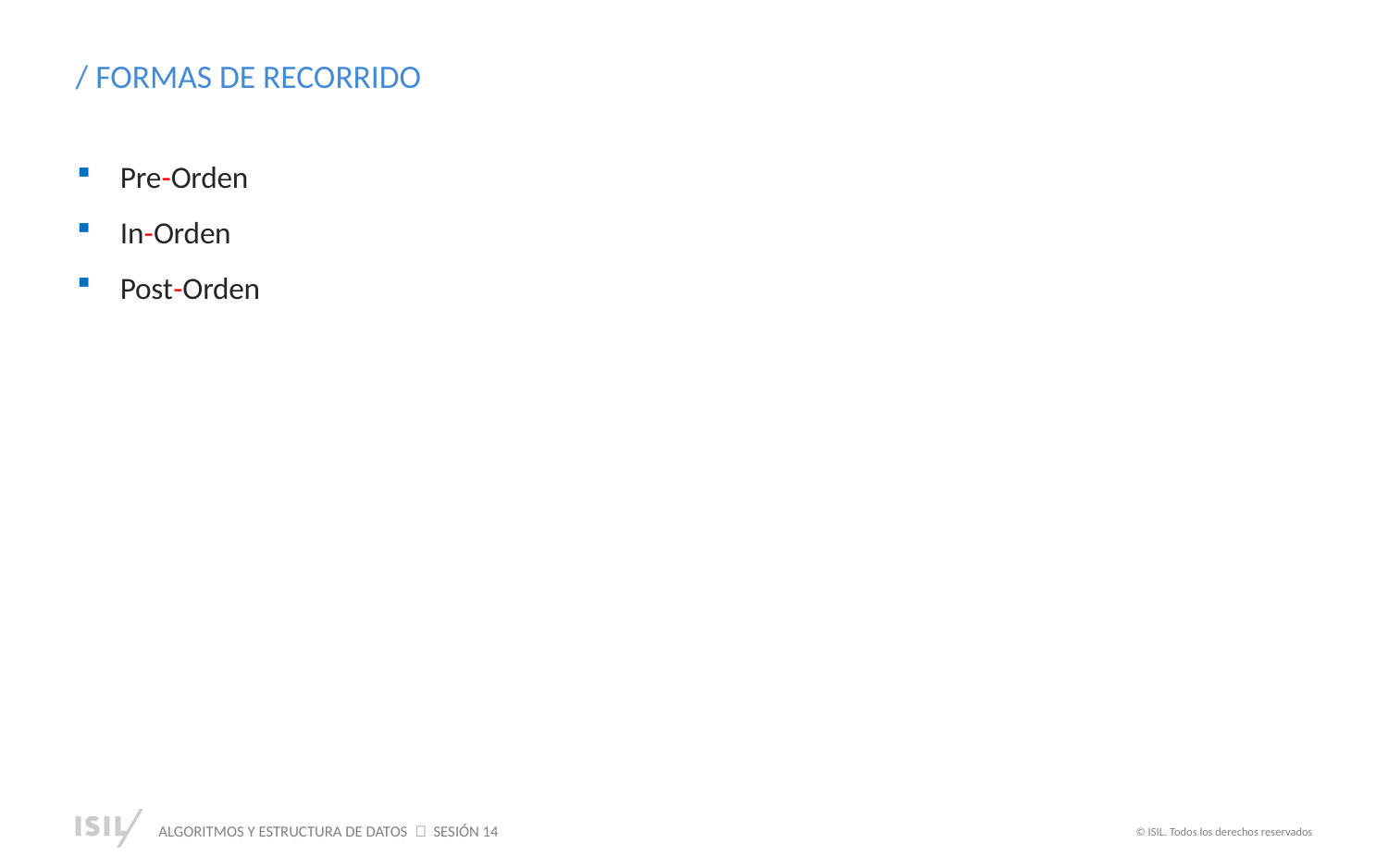

/ FORMAS DE RECORRIDO
Pre-Orden
In-Orden
Post-Orden